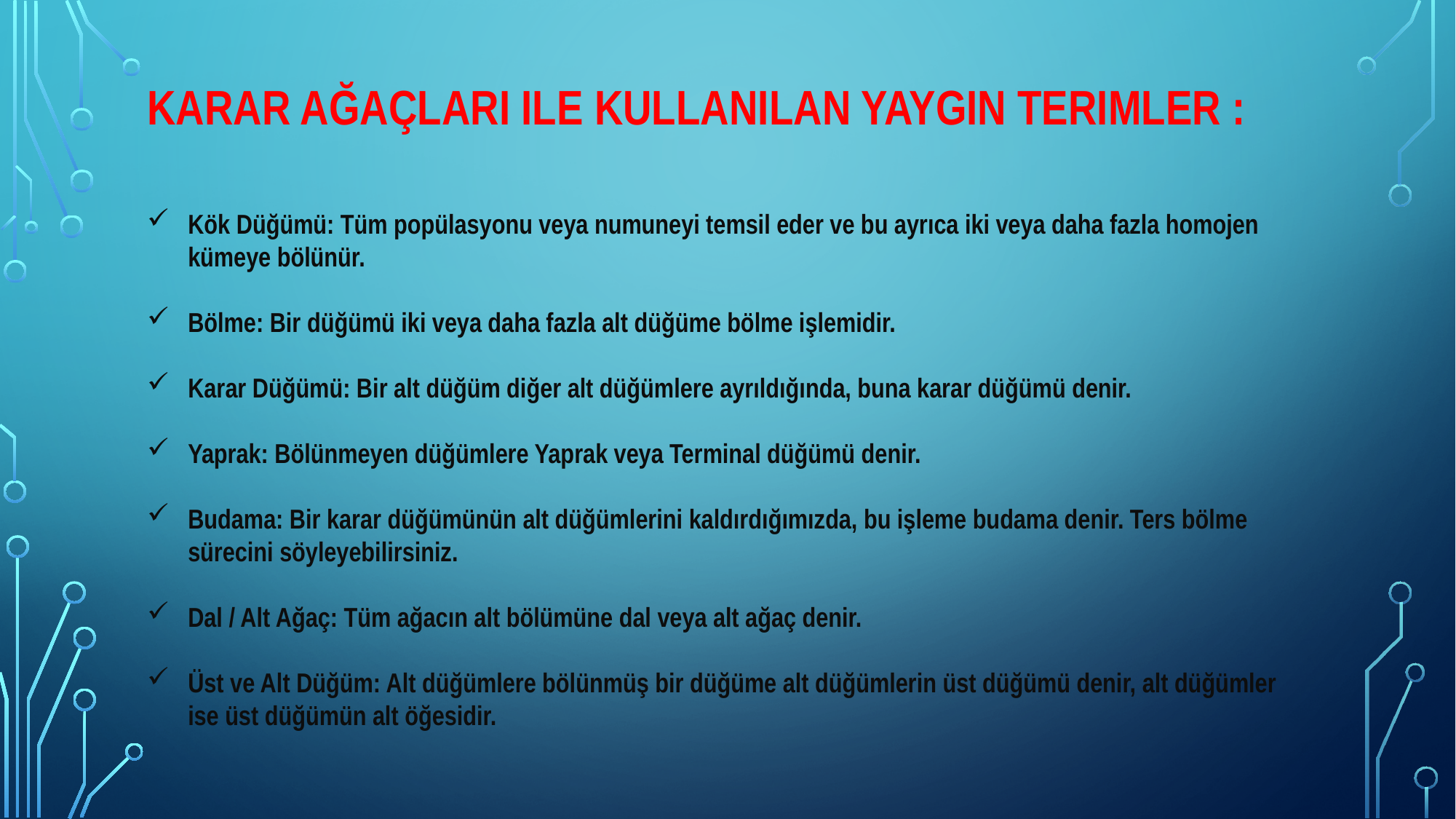

# Karar ağaçları ile kullanılan yaygın terimler :
Kök Düğümü: Tüm popülasyonu veya numuneyi temsil eder ve bu ayrıca iki veya daha fazla homojen kümeye bölünür.

Bölme: Bir düğümü iki veya daha fazla alt düğüme bölme işlemidir.

Karar Düğümü: Bir alt düğüm diğer alt düğümlere ayrıldığında, buna karar düğümü denir.

Yaprak: Bölünmeyen düğümlere Yaprak veya Terminal düğümü denir.

Budama: Bir karar düğümünün alt düğümlerini kaldırdığımızda, bu işleme budama denir. Ters bölme sürecini söyleyebilirsiniz.

Dal / Alt Ağaç: Tüm ağacın alt bölümüne dal veya alt ağaç denir.

Üst ve Alt Düğüm: Alt düğümlere bölünmüş bir düğüme alt düğümlerin üst düğümü denir, alt düğümler ise üst düğümün alt öğesidir.